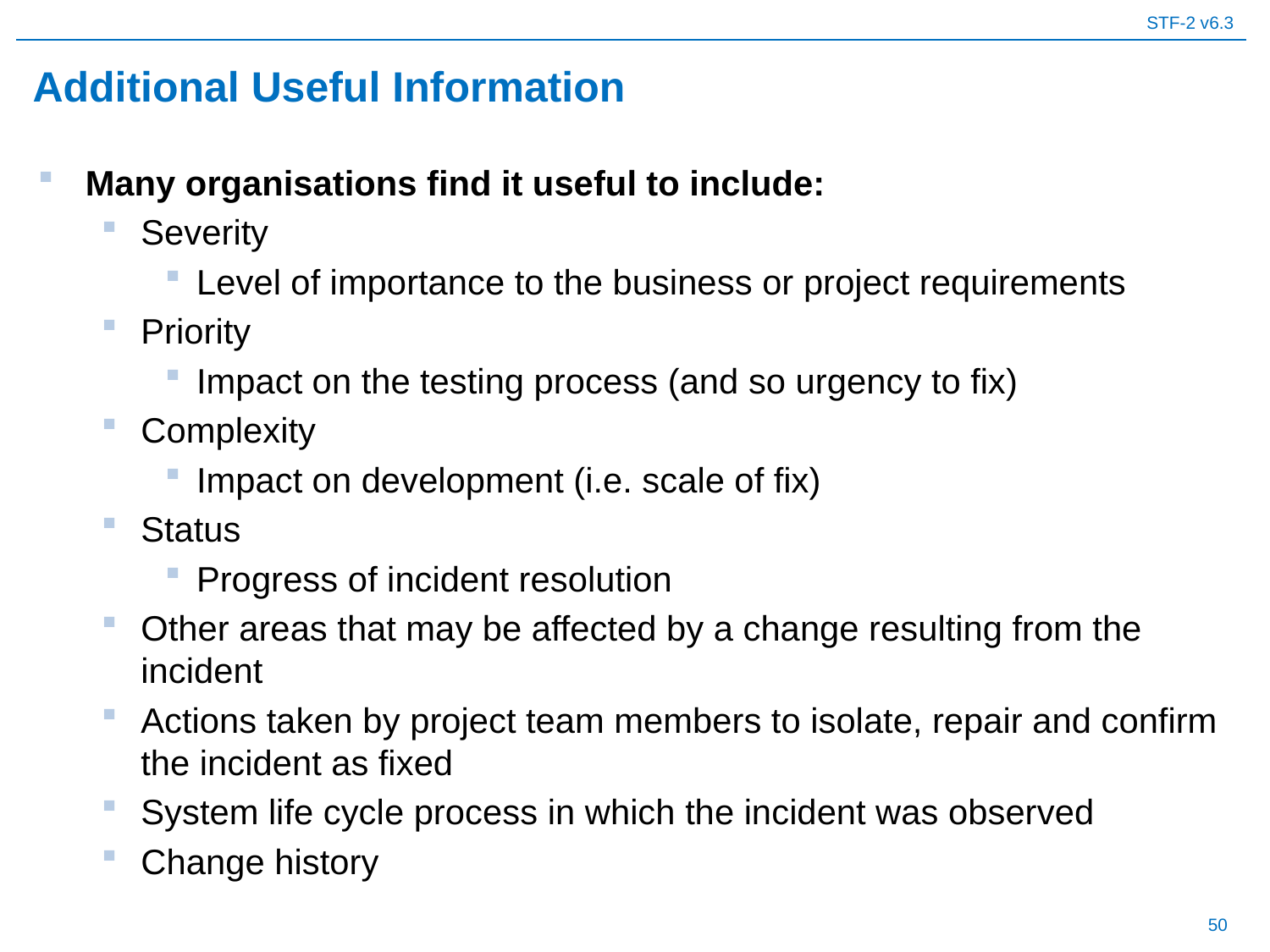

# Additional Useful Information
Many organisations find it useful to include:
Severity
Level of importance to the business or project requirements
Priority
Impact on the testing process (and so urgency to fix)
Complexity
Impact on development (i.e. scale of fix)
Status
Progress of incident resolution
Other areas that may be affected by a change resulting from the incident
Actions taken by project team members to isolate, repair and confirm the incident as fixed
System life cycle process in which the incident was observed
Change history